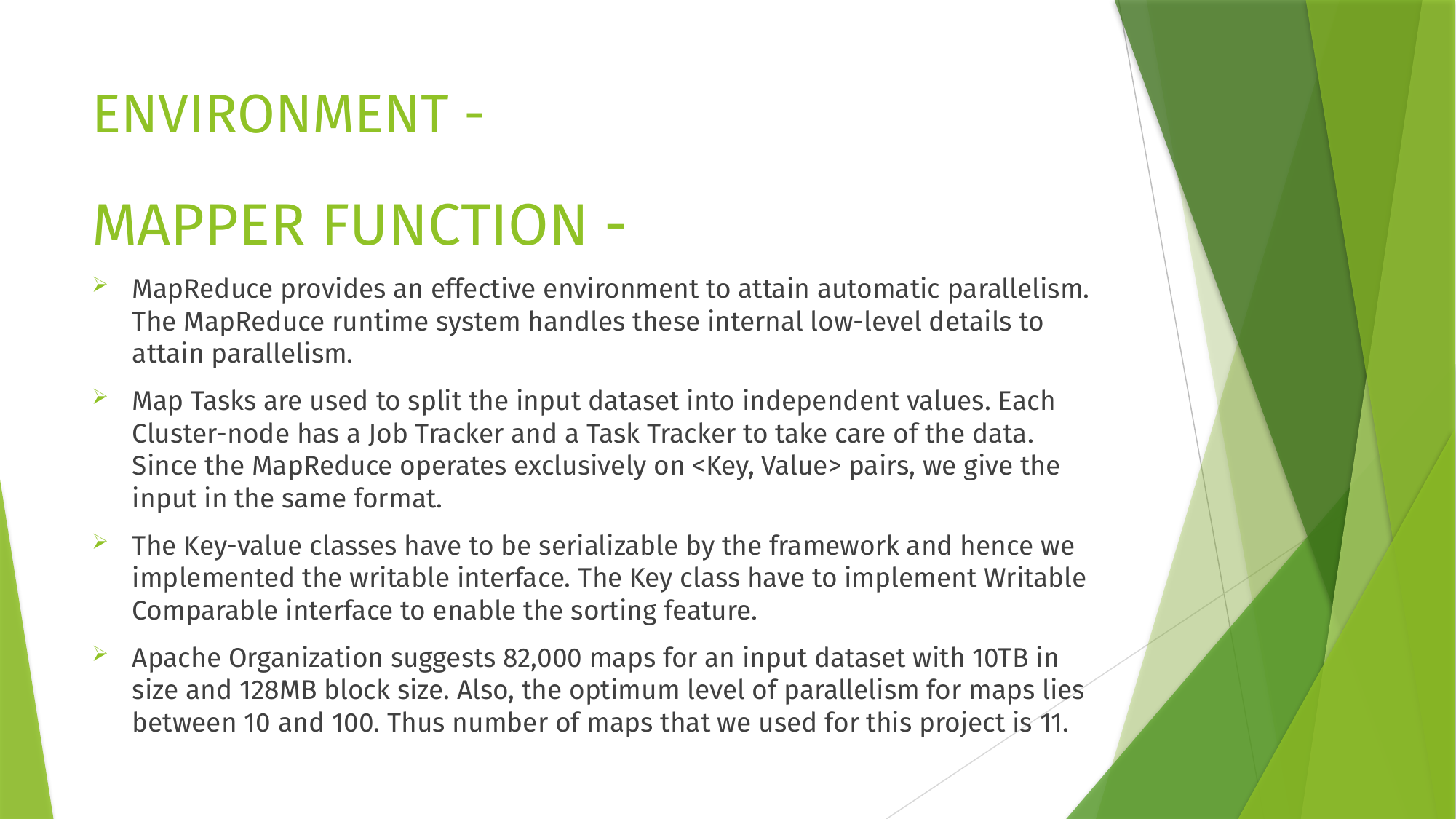

# ENVIRONMENT -

MAPPER FUNCTION -
MapReduce provides an effective environment to attain automatic parallelism. The MapReduce runtime system handles these internal low-level details to attain parallelism.
Map Tasks are used to split the input dataset into independent values. Each Cluster-node has a Job Tracker and a Task Tracker to take care of the data. Since the MapReduce operates exclusively on <Key, Value> pairs, we give the input in the same format.
The Key-value classes have to be serializable by the framework and hence we implemented the writable interface. The Key class have to implement Writable Comparable interface to enable the sorting feature.
Apache Organization suggests 82,000 maps for an input dataset with 10TB in size and 128MB block size. Also, the optimum level of parallelism for maps lies between 10 and 100. Thus number of maps that we used for this project is 11.